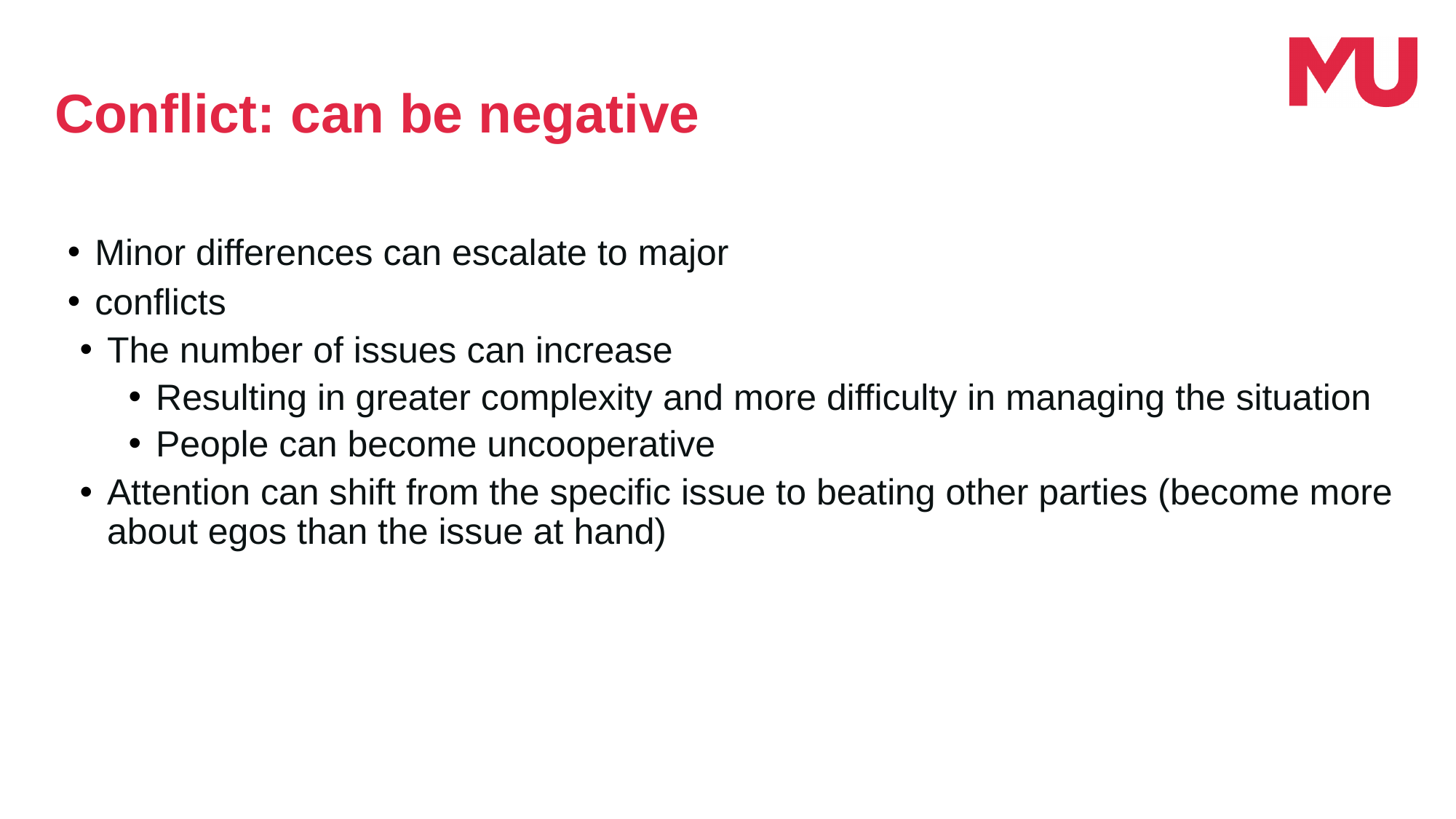

Conflict: can be negative
Minor differences can escalate to major
conflicts
The number of issues can increase
Resulting in greater complexity and more difficulty in managing the situation
People can become uncooperative
Attention can shift from the specific issue to beating other parties (become more about egos than the issue at hand)